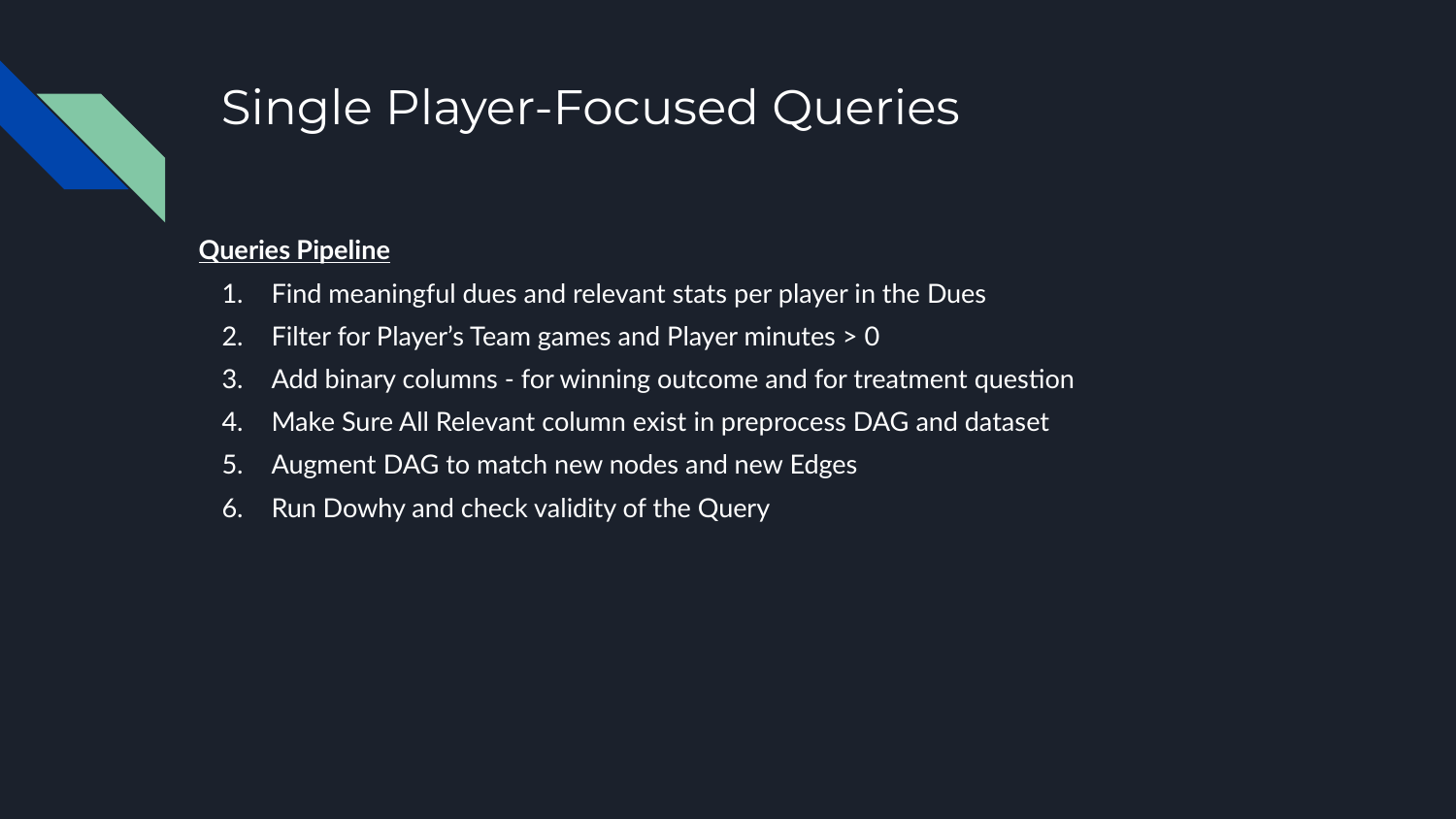

# Single Player-Focused Queries
Queries Pipeline
Find meaningful dues and relevant stats per player in the Dues
Filter for Player’s Team games and Player minutes > 0
Add binary columns - for winning outcome and for treatment question
Make Sure All Relevant column exist in preprocess DAG and dataset
Augment DAG to match new nodes and new Edges
Run Dowhy and check validity of the Query